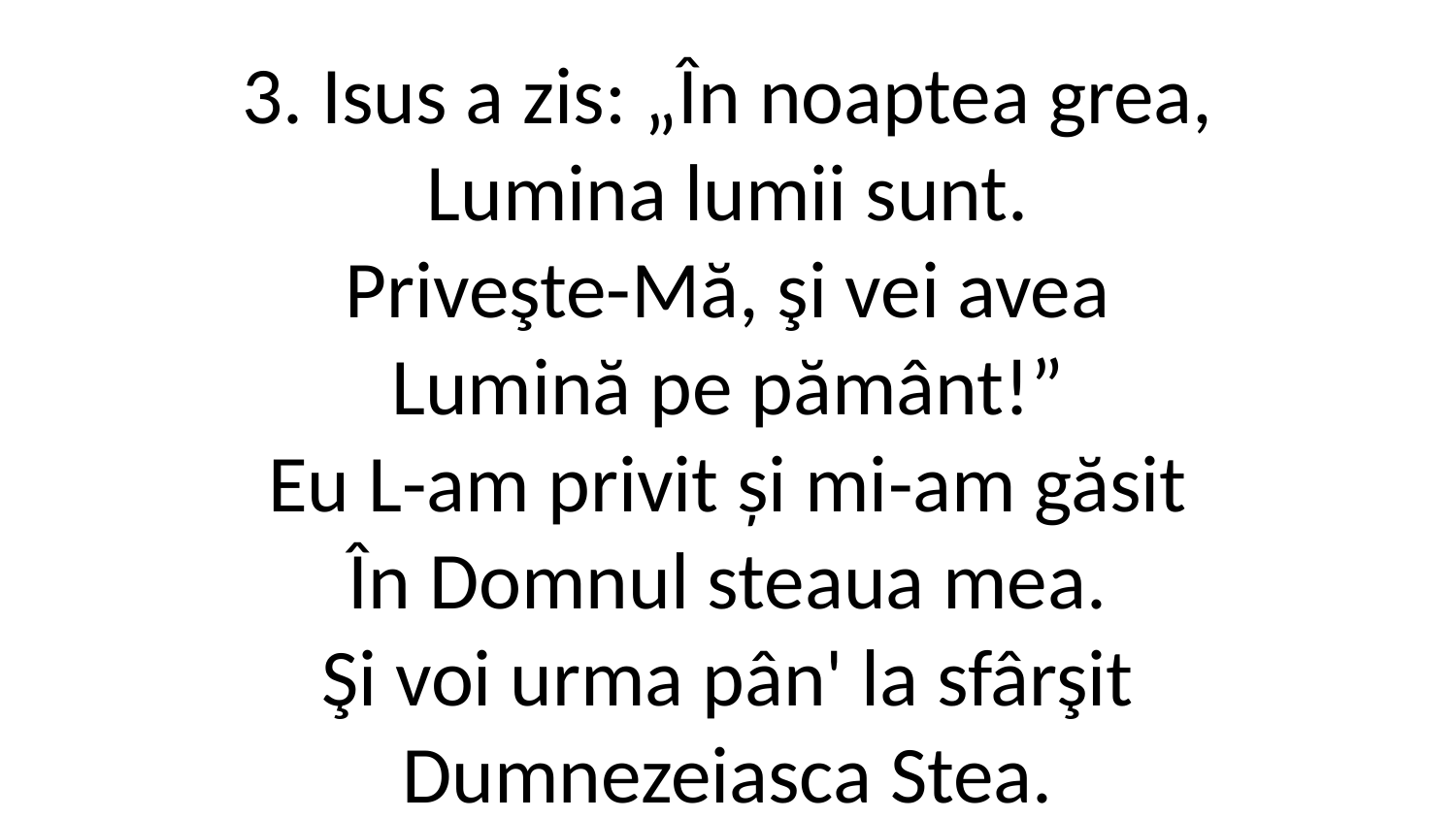

3. Isus a zis: „În noaptea grea,
Lumina lumii sunt.
Priveşte-Mă, şi vei avea
Lumină pe pământ!”
Eu L-am privit și mi-am găsit
În Domnul steaua mea.
Şi voi urma pân' la sfârşit
Dumnezeiasca Stea.